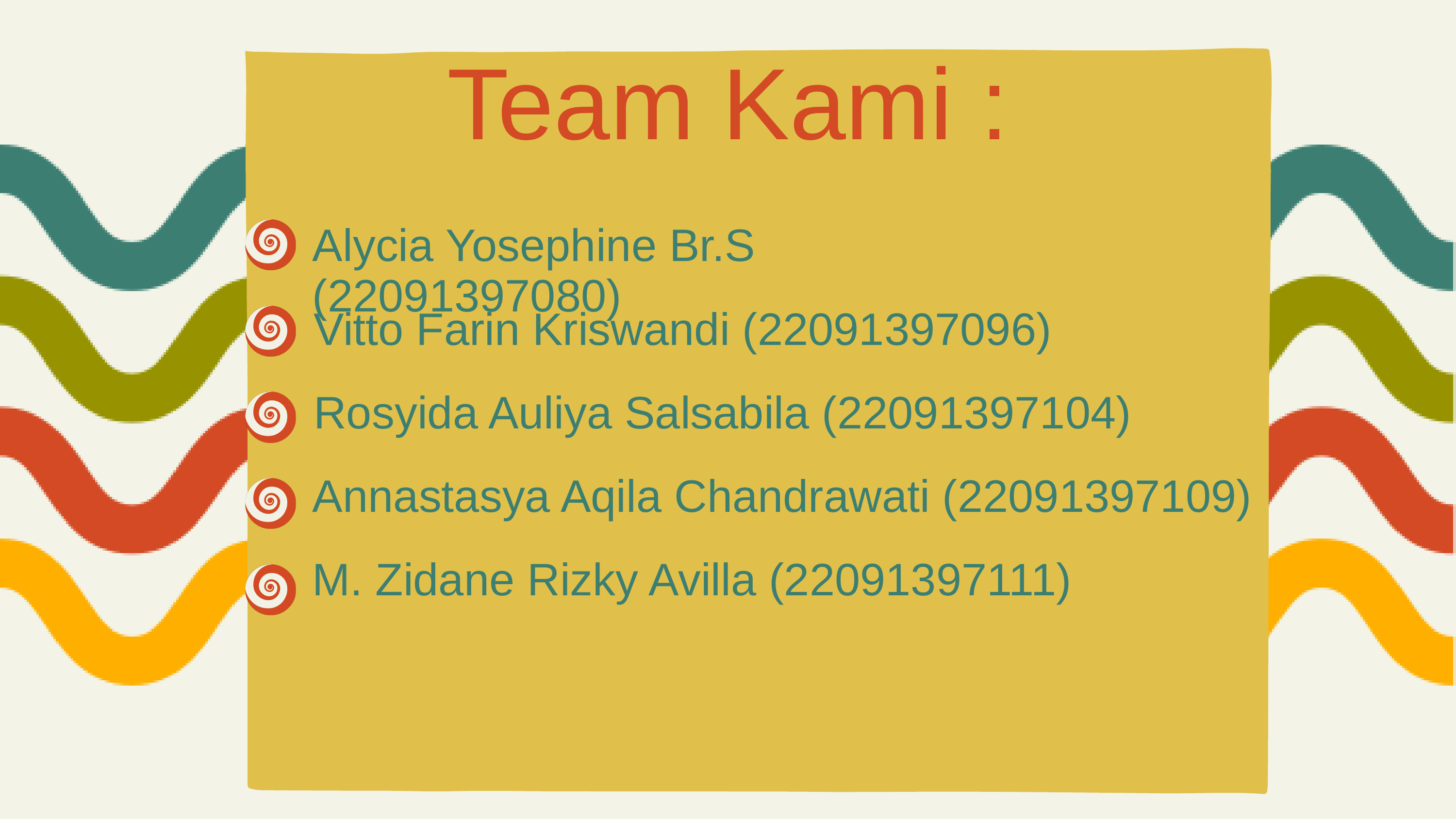

Team Kami :

Alycia Yosephine Br.S (22091397080)
Vitto Farin Kriswandi (22091397096)

Rosyida Auliya Salsabila (22091397104)

Annastasya Aqila Chandrawati (22091397109)

M. Zidane Rizky Avilla (22091397111)